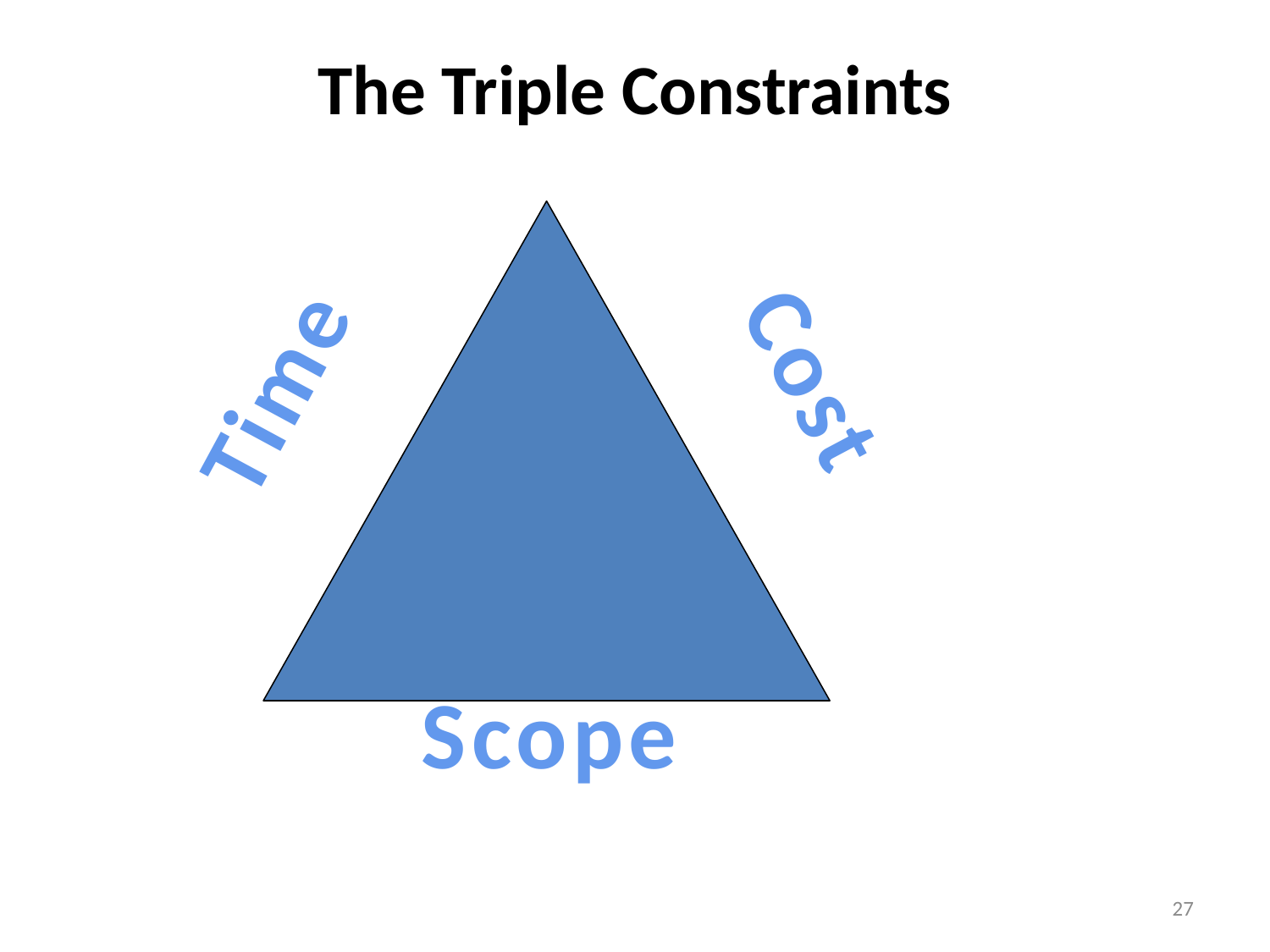

# The Triple Constraints

Cost
Time
Scope

27